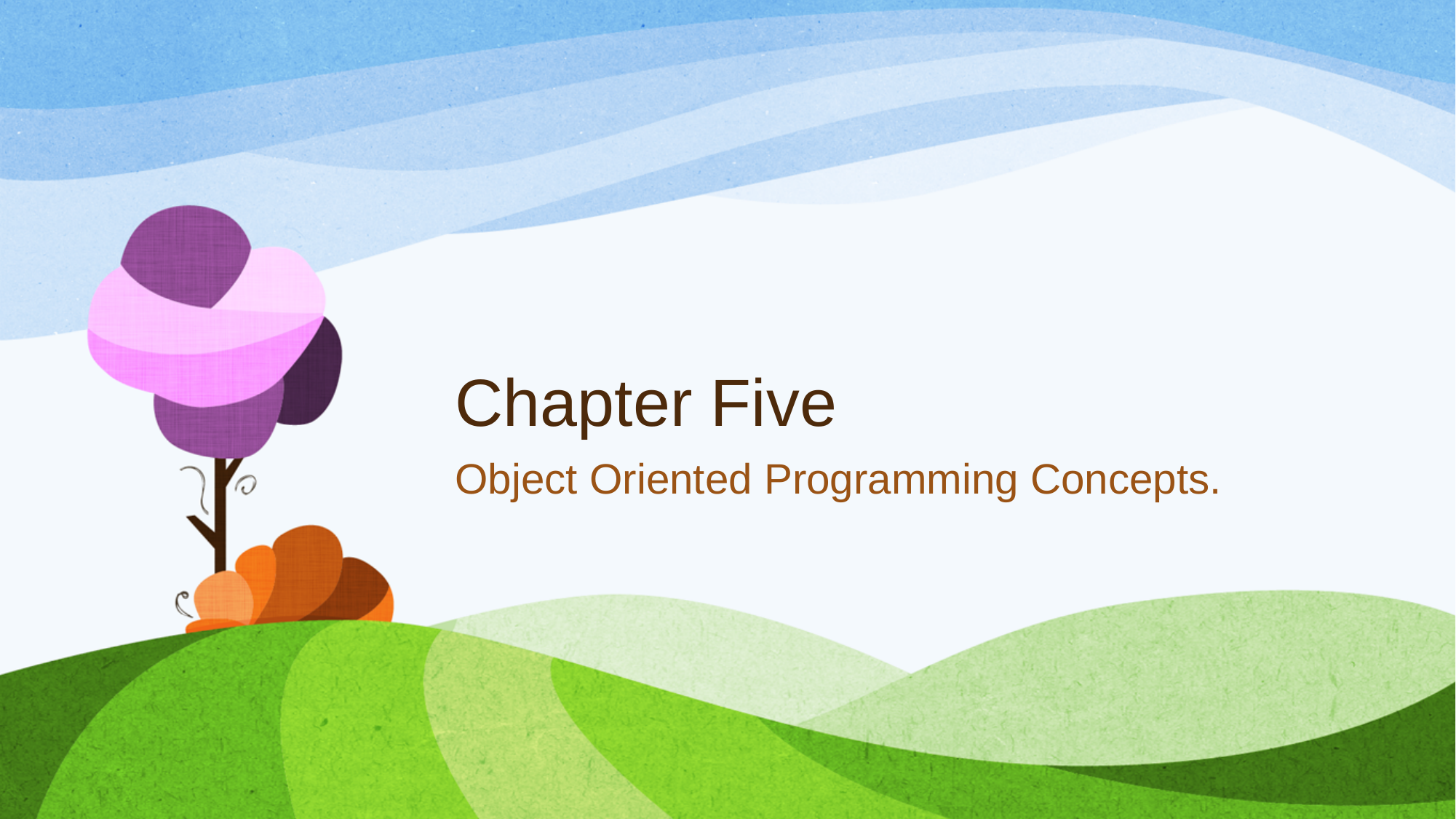

# Chapter Five
Object Oriented Programming Concepts.